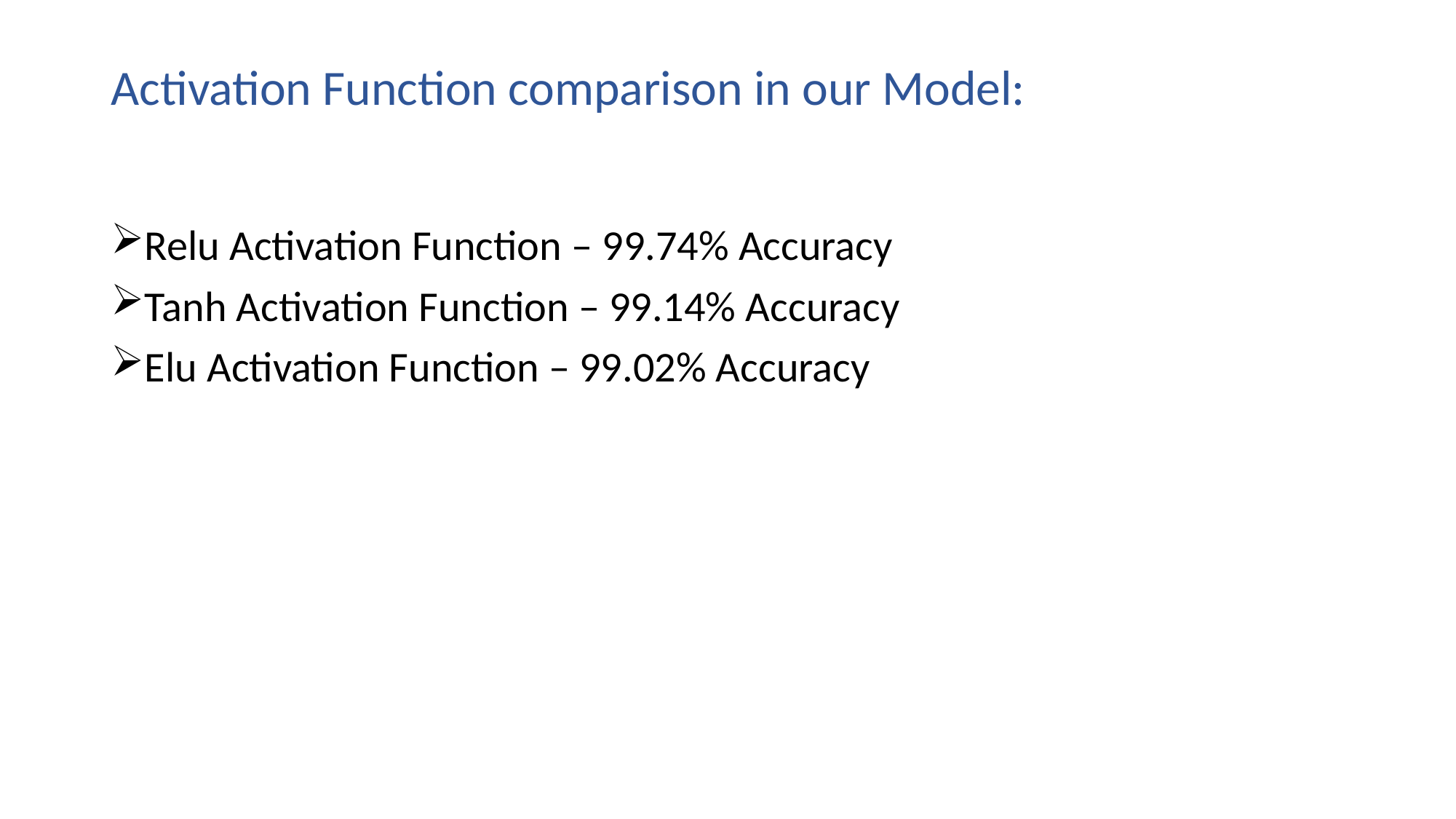

# Activation Function comparison in our Model:
Relu Activation Function – 99.74% Accuracy
Tanh Activation Function – 99.14% Accuracy
Elu Activation Function – 99.02% Accuracy